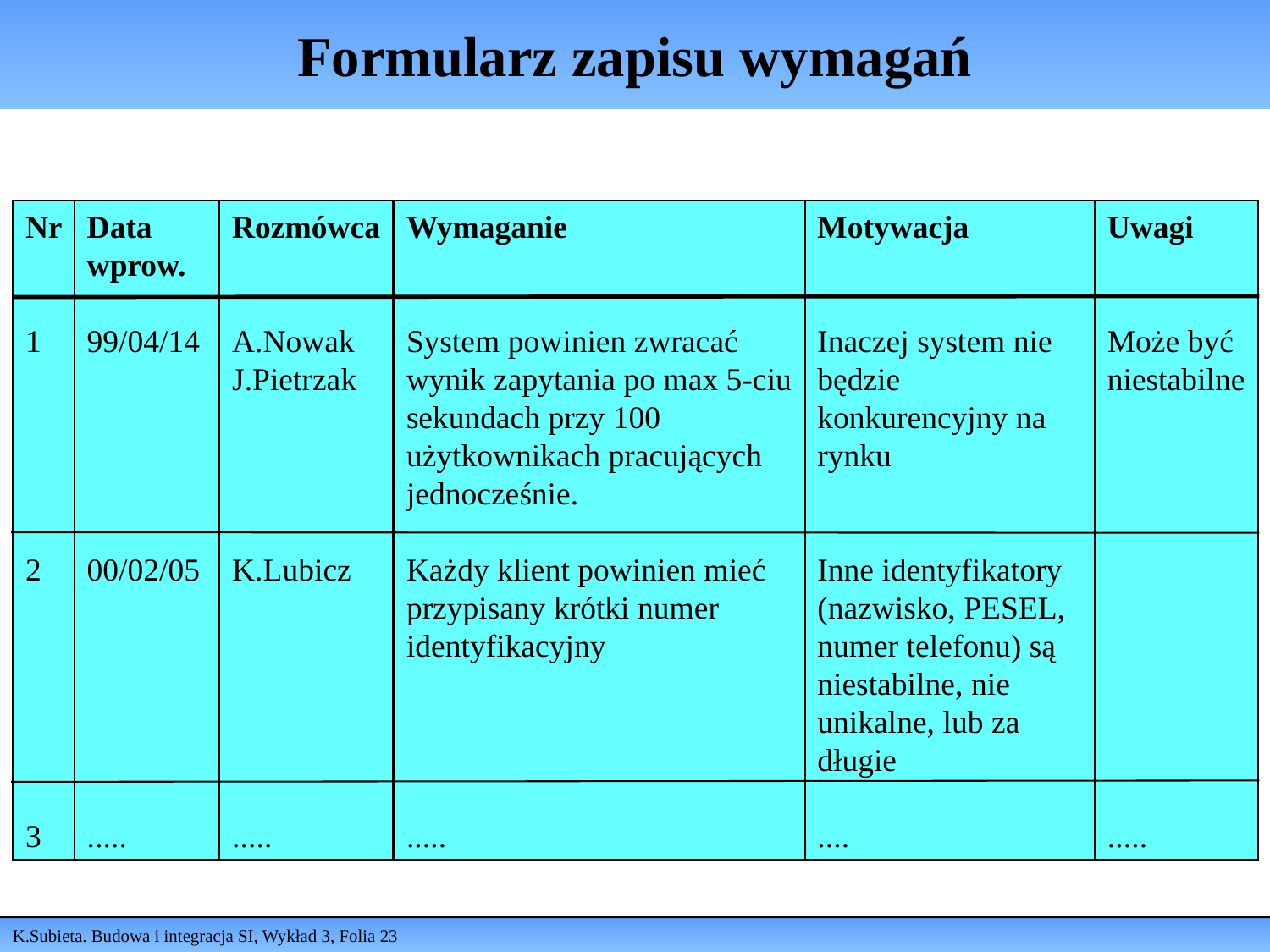

# Formularz zapisu wymagań
Nr

1

2

3
Data wprow.

99/04/14

00/02/05

.....
Rozmówca

A.Nowak
J.Pietrzak

K.Lubicz

.....
Wymaganie

System powinien zwracać wynik zapytania po max 5-ciu sekundach przy 100 użytkownikach pracujących jednocześnie.

Każdy klient powinien mieć przypisany krótki numer identyfikacyjny

.....
Motywacja

Inaczej system nie będzie konkurencyjny na rynku

Inne identyfikatory (nazwisko, PESEL, numer telefonu) są niestabilne, nie unikalne, lub za długie

....
Uwagi

Może być
niestabilne

.....